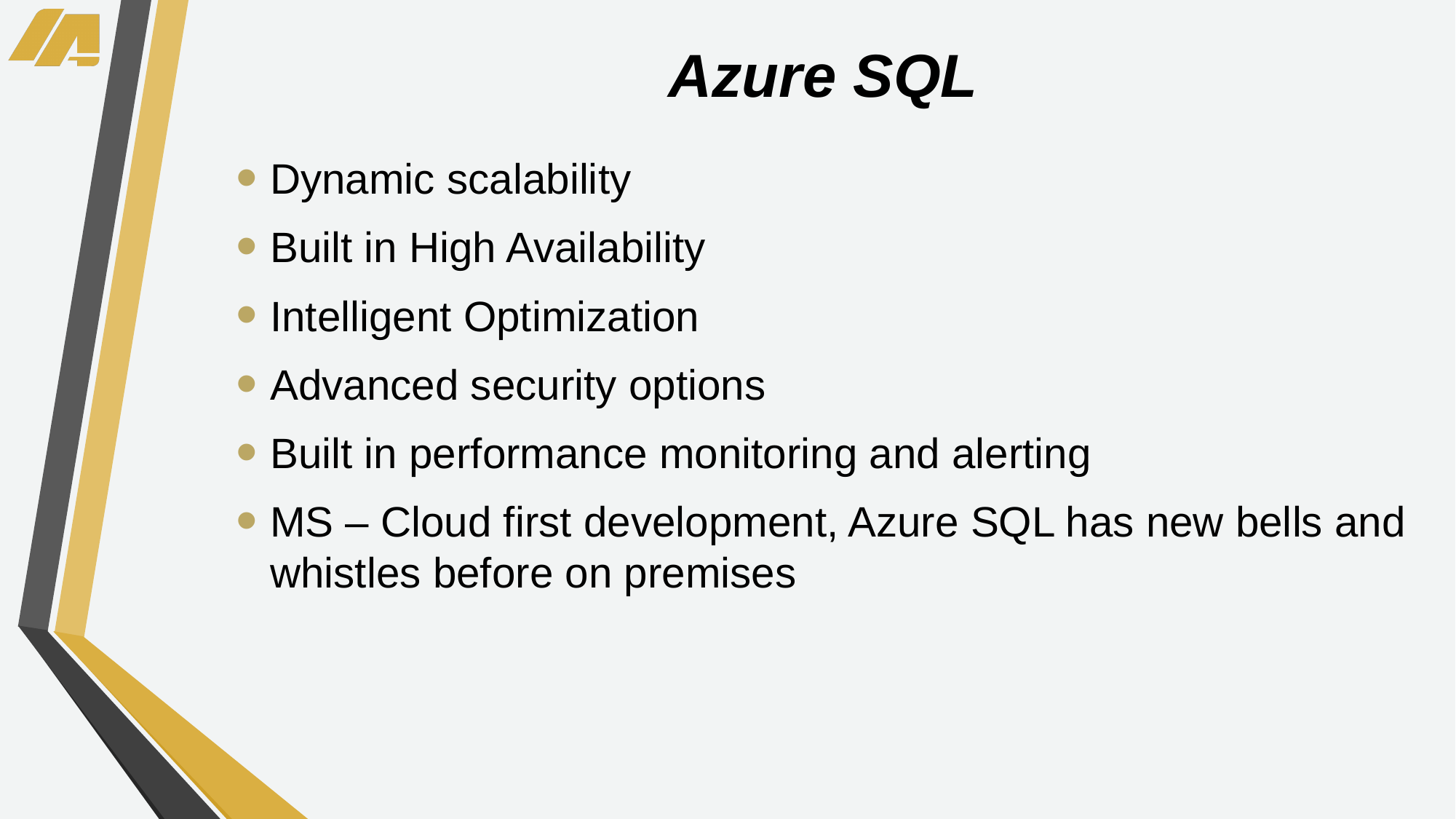

# Azure SQL
Dynamic scalability
Built in High Availability
Intelligent Optimization
Advanced security options
Built in performance monitoring and alerting
MS – Cloud first development, Azure SQL has new bells and whistles before on premises